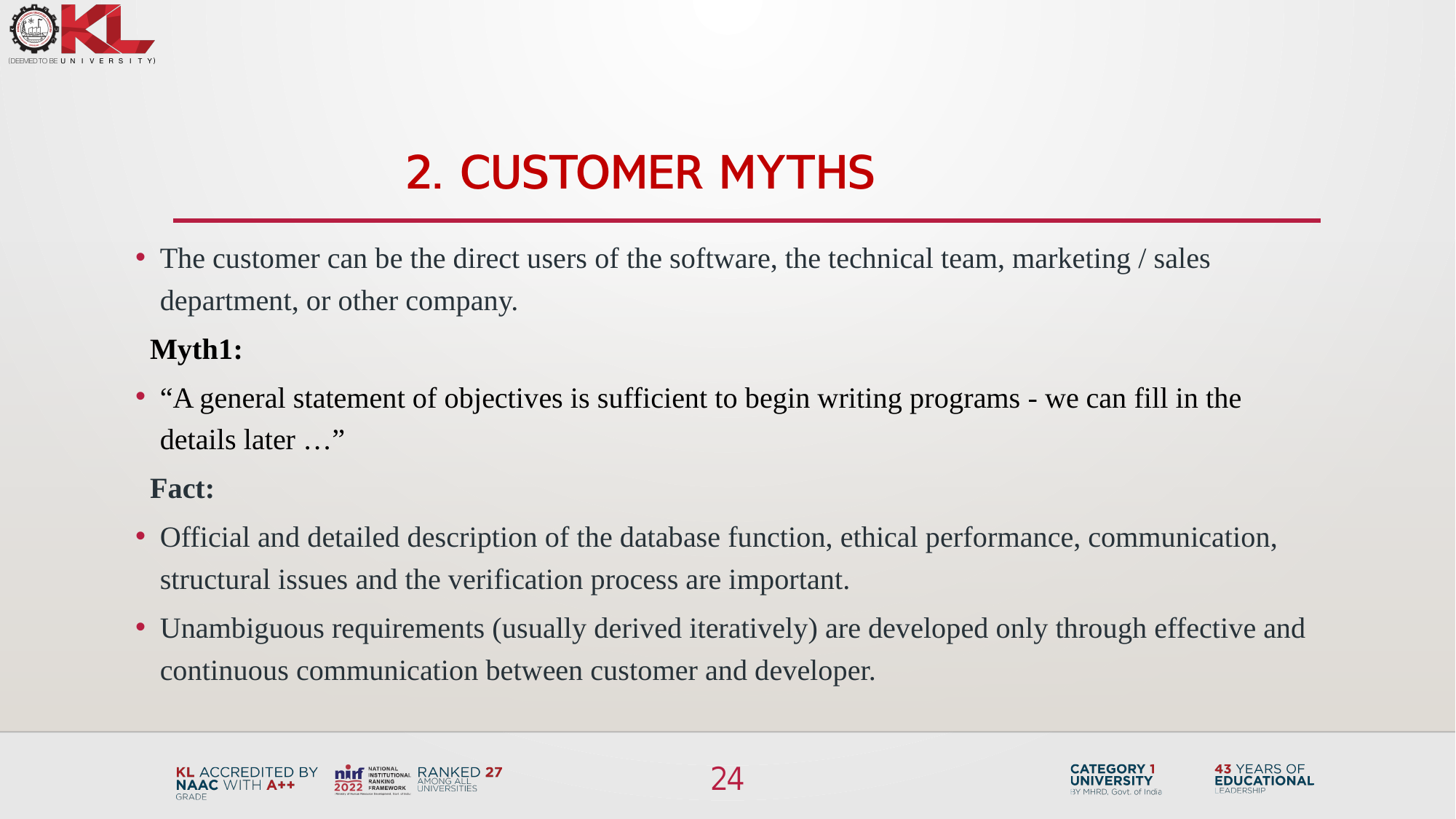

# 2. Customer Myths
The customer can be the direct users of the software, the technical team, marketing / sales department, or other company.
  Myth1:
“A general statement of objectives is sufficient to begin writing programs - we can fill in the details later …”
  Fact:
Official and detailed description of the database function, ethical performance, communication, structural issues and the verification process are important.
Unambiguous requirements (usually derived iteratively) are developed only through effective and continuous communication between customer and developer.
24